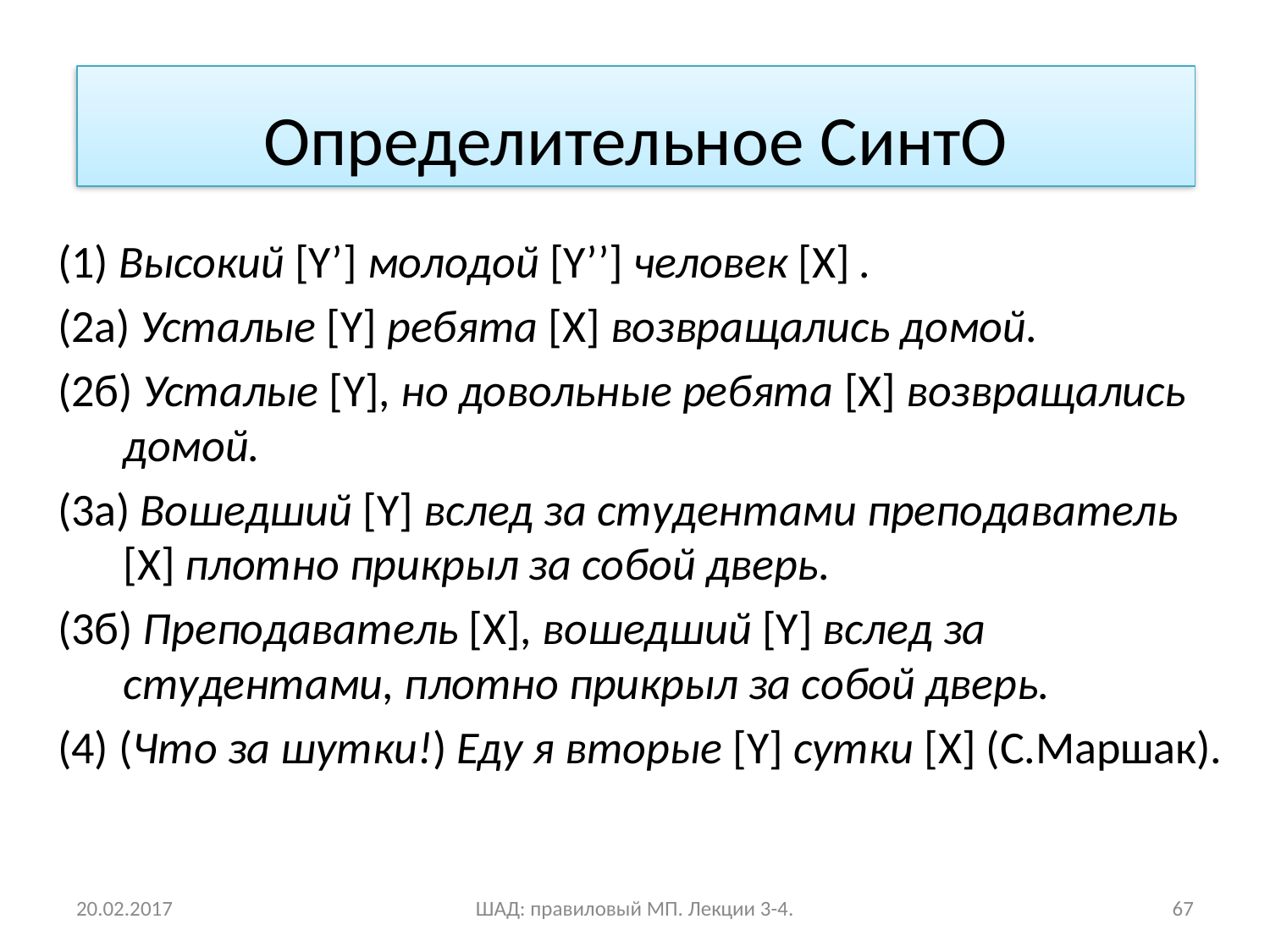

Определительное СинтО
(1) Высокий [Y’] молодой [Y’’] человек [X] .
(2а) Усталые [Y] ребята [X] возвращались домой.
(2б) Усталые [Y], но довольные ребята [X] возвращались домой.
(3а) Вошедший [Y] вслед за студентами преподаватель [X] плотно прикрыл за собой дверь.
(3б) Преподаватель [X], вошедший [Y] вслед за студентами, плотно прикрыл за собой дверь.
(4) (Что за шутки!) Еду я вторые [Y] сутки [X] (С.Маршак).

20.02.2017
ШАД: правиловый МП. Лекции 3-4.
67